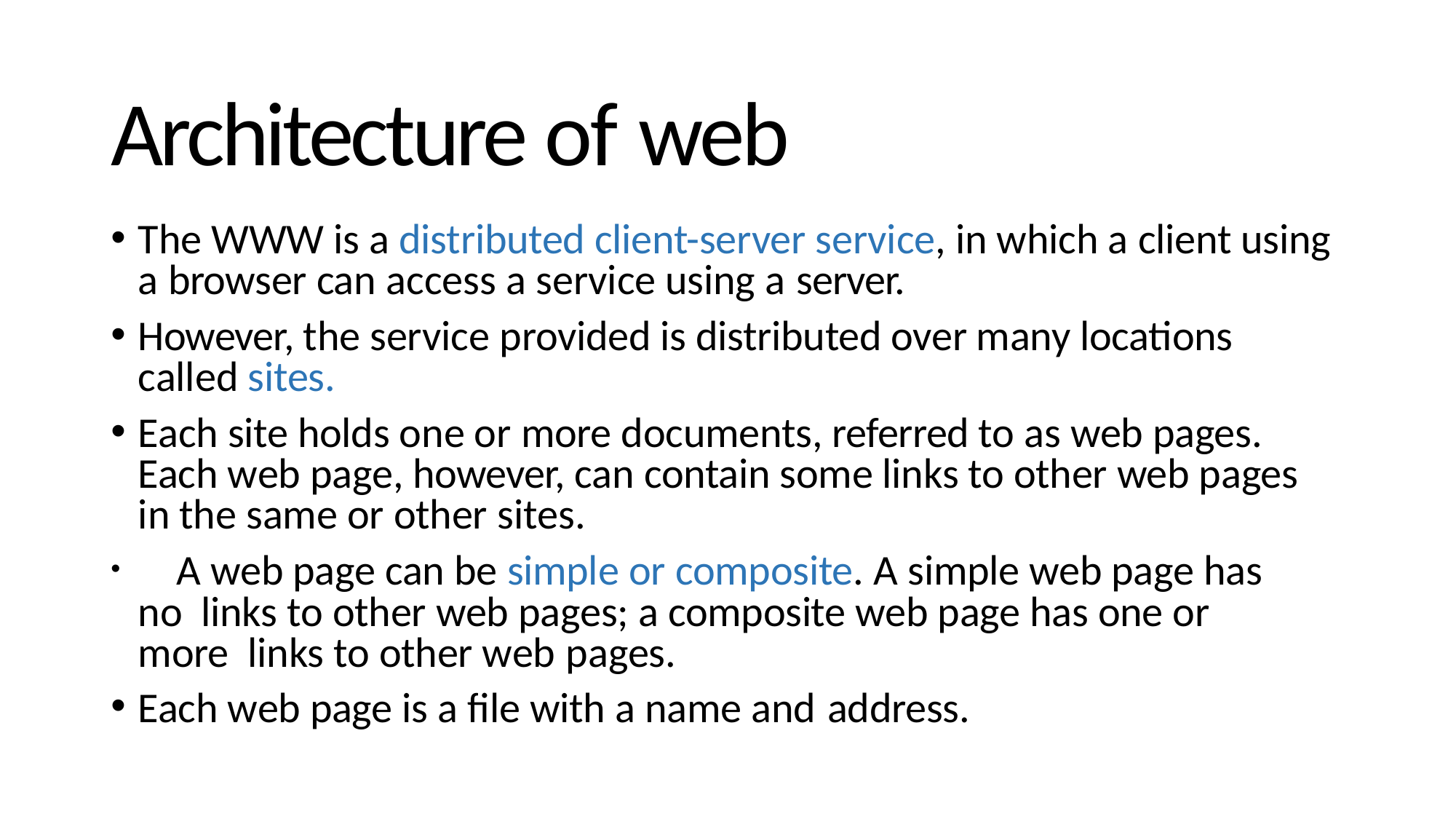

# Architecture of web
The WWW is a distributed client-server service, in which a client using  a browser can access a service using a server.
However, the service provided is distributed over many locations  called sites.
Each site holds one or more documents, referred to as web pages.  Each web page, however, can contain some links to other web pages  in the same or other sites.
	A web page can be simple or composite. A simple web page has no  links to other web pages; a composite web page has one or more  links to other web pages.
Each web page is a file with a name and address.